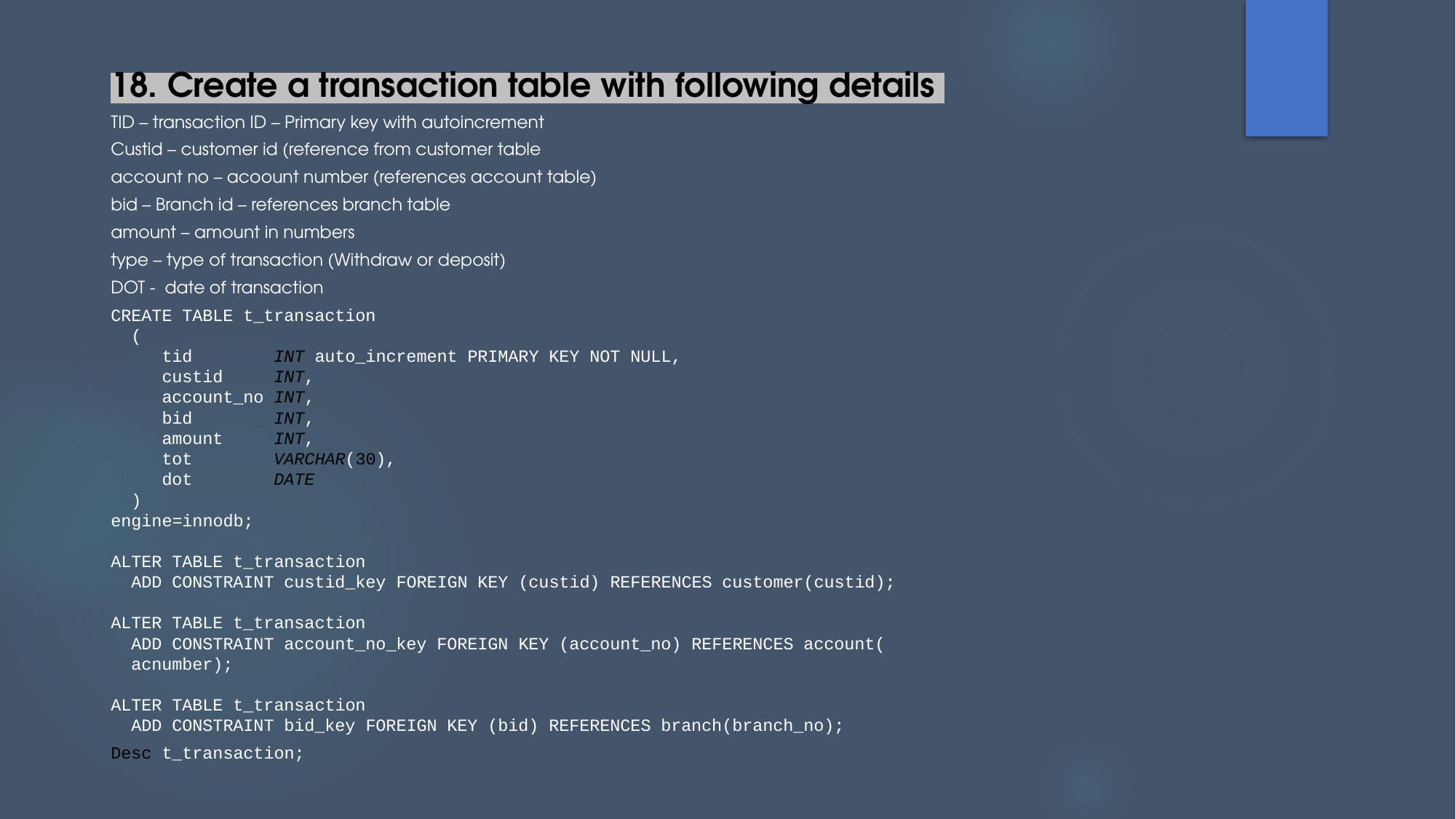

18. Create a transaction table with following details
TID – transaction ID – Primary key with autoincrement
Custid – customer id (reference from customer table
account no – acoount number (references account table)
bid – Branch id – references branch table
amount – amount in numbers
type – type of transaction (Withdraw or deposit)
DOT -  date of transaction
CREATE TABLE t_transaction
  (
     tid        INT auto_increment PRIMARY KEY NOT NULL,
     custid     INT,
     account_no INT,
     bid        INT,
     amount     INT,
     tot        VARCHAR(30),
     dot        DATE
  )
engine=innodb;
ALTER TABLE t_transaction
  ADD CONSTRAINT custid_key FOREIGN KEY (custid) REFERENCES customer(custid);
ALTER TABLE t_transaction
  ADD CONSTRAINT account_no_key FOREIGN KEY (account_no) REFERENCES account(
  acnumber);
ALTER TABLE t_transaction
  ADD CONSTRAINT bid_key FOREIGN KEY (bid) REFERENCES branch(branch_no);
Desc t_transaction;